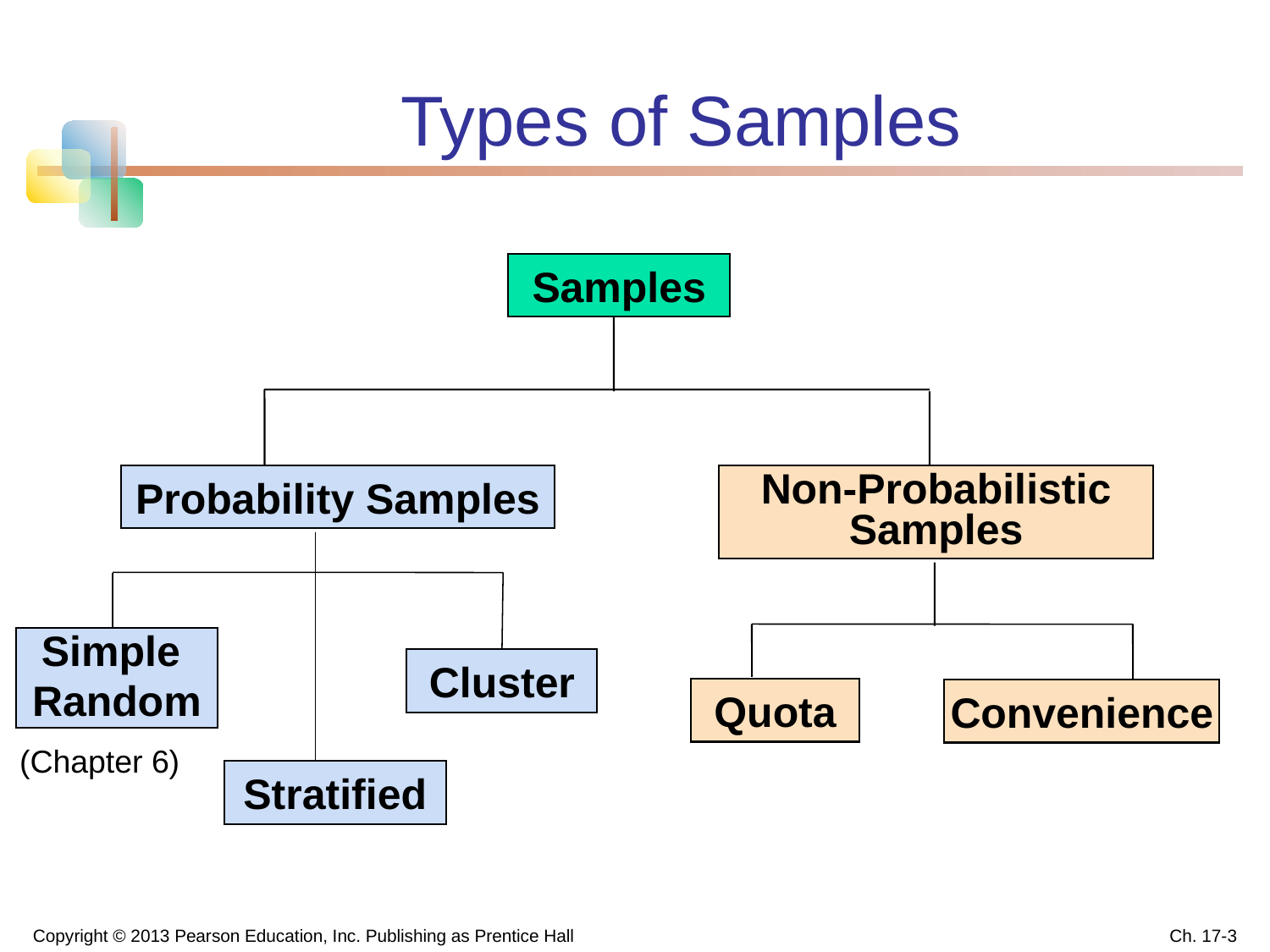

# Types of Samples
Samples

Probability Samples
Non-Probabilistic Samples

Simple
Random
Cluster
Quota
Convenience
(Chapter 6)
Stratified
Copyright © 2013 Pearson Education, Inc. Publishing as Prentice Hall
Ch. 17-3